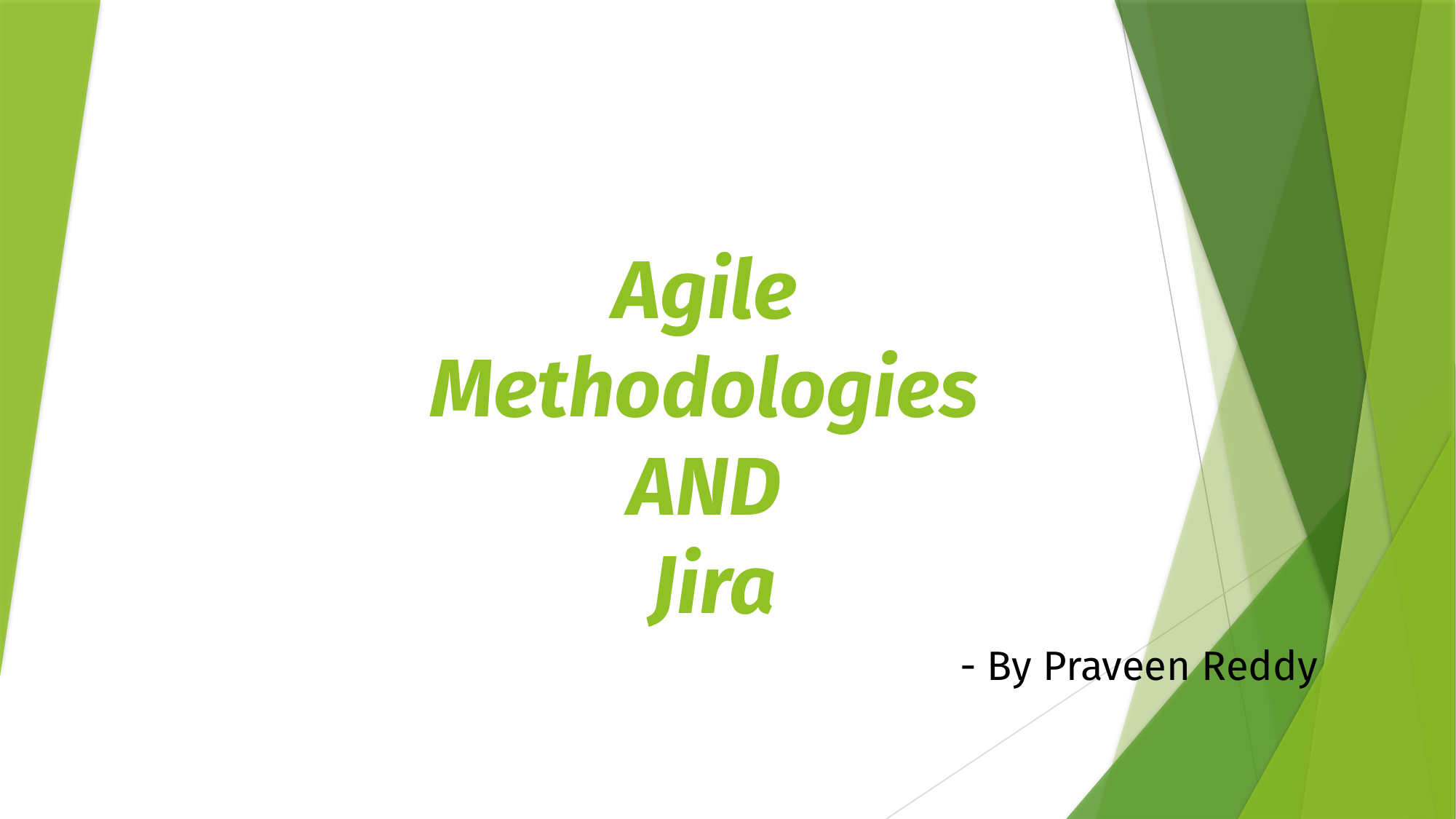

# Agile Methodologies AND Jira
- By Praveen Reddy